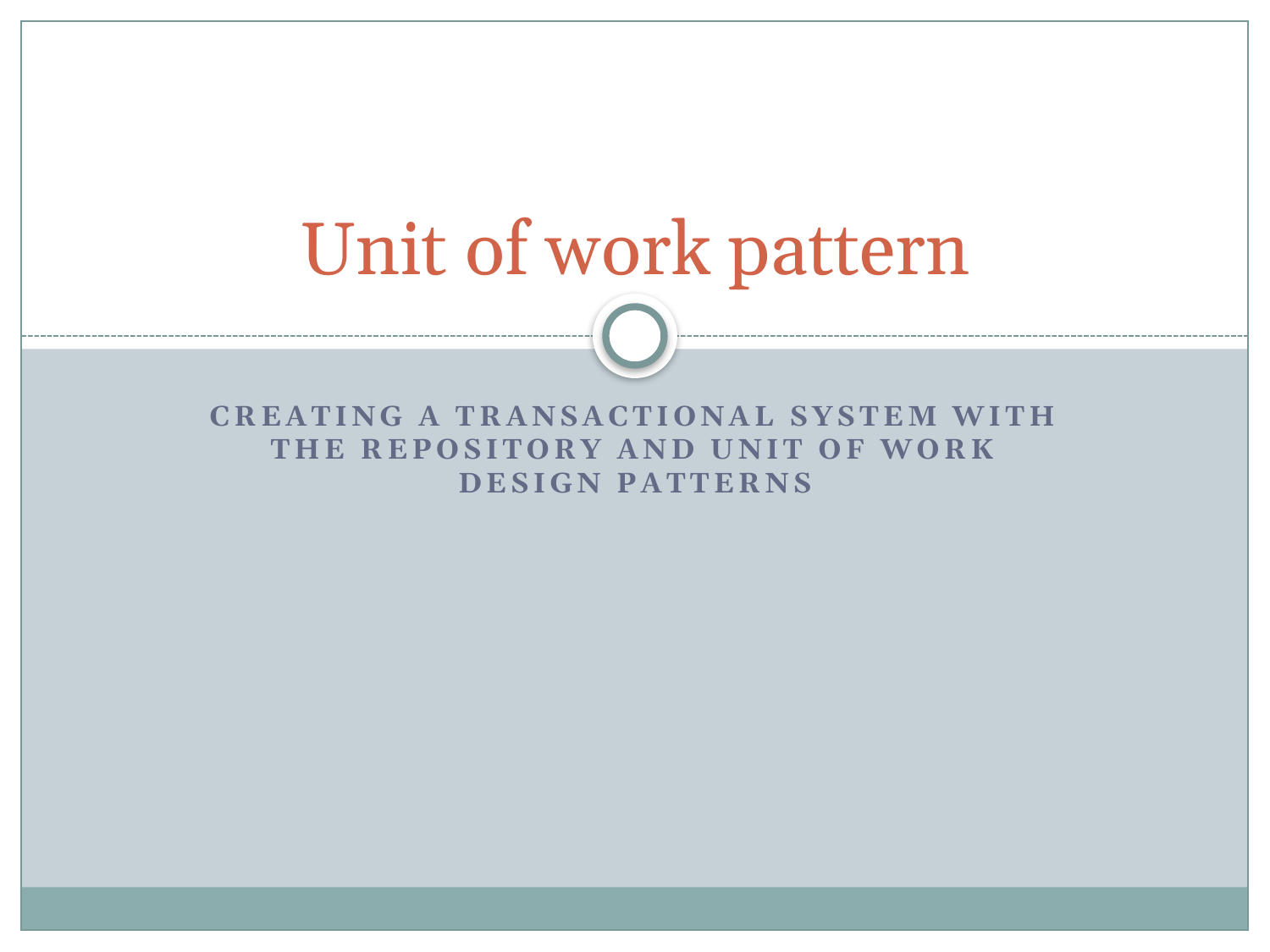

# Unit of work pattern
Creating a transactional system with the repository and Unit of work design patterns